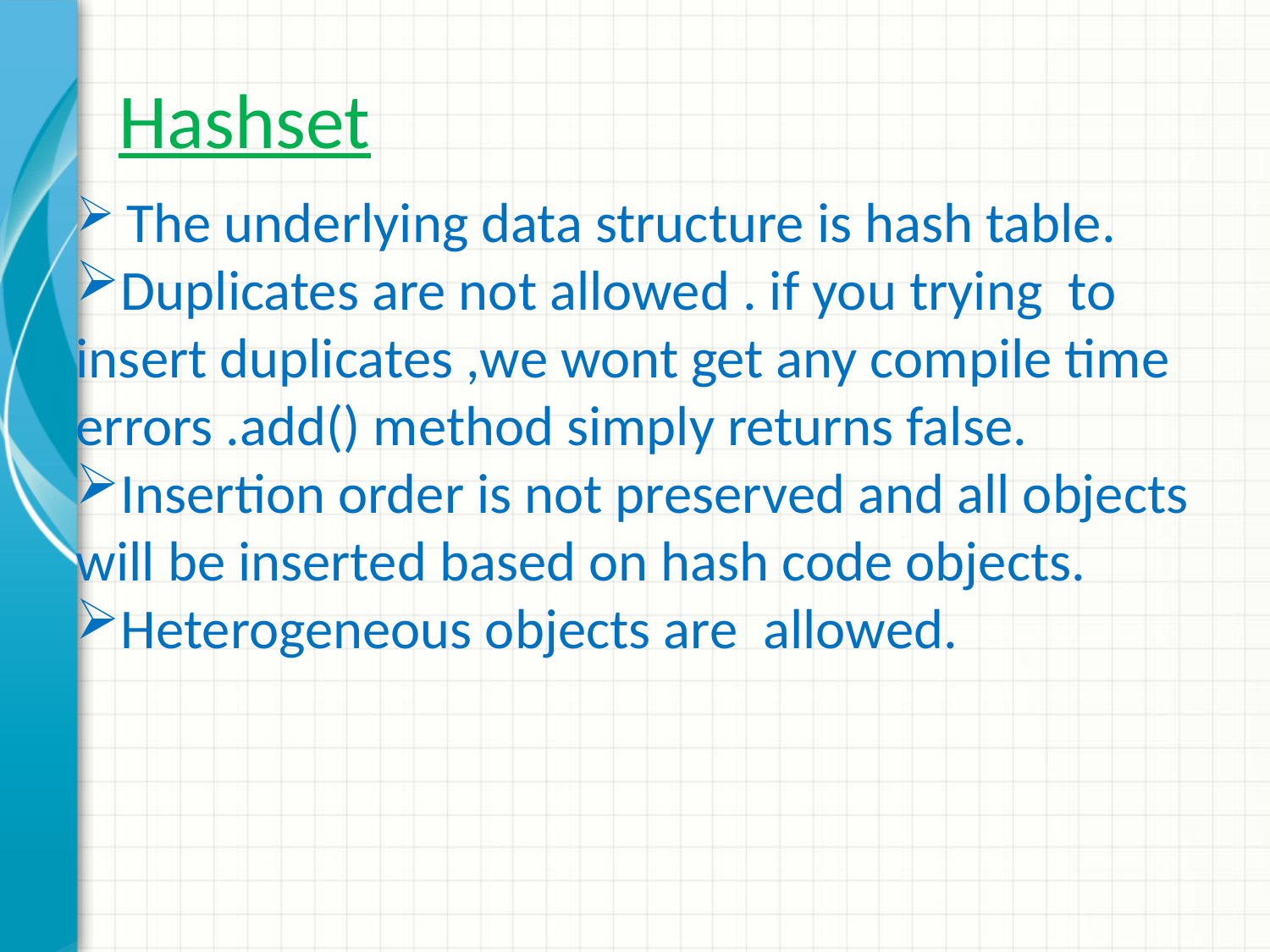

# Hashset
 The underlying data structure is hash table.
Duplicates are not allowed . if you trying  to insert duplicates ,we wont get any compile time errors .add() method simply returns false.
Insertion order is not preserved and all objects will be inserted based on hash code objects.
Heterogeneous objects are  allowed.